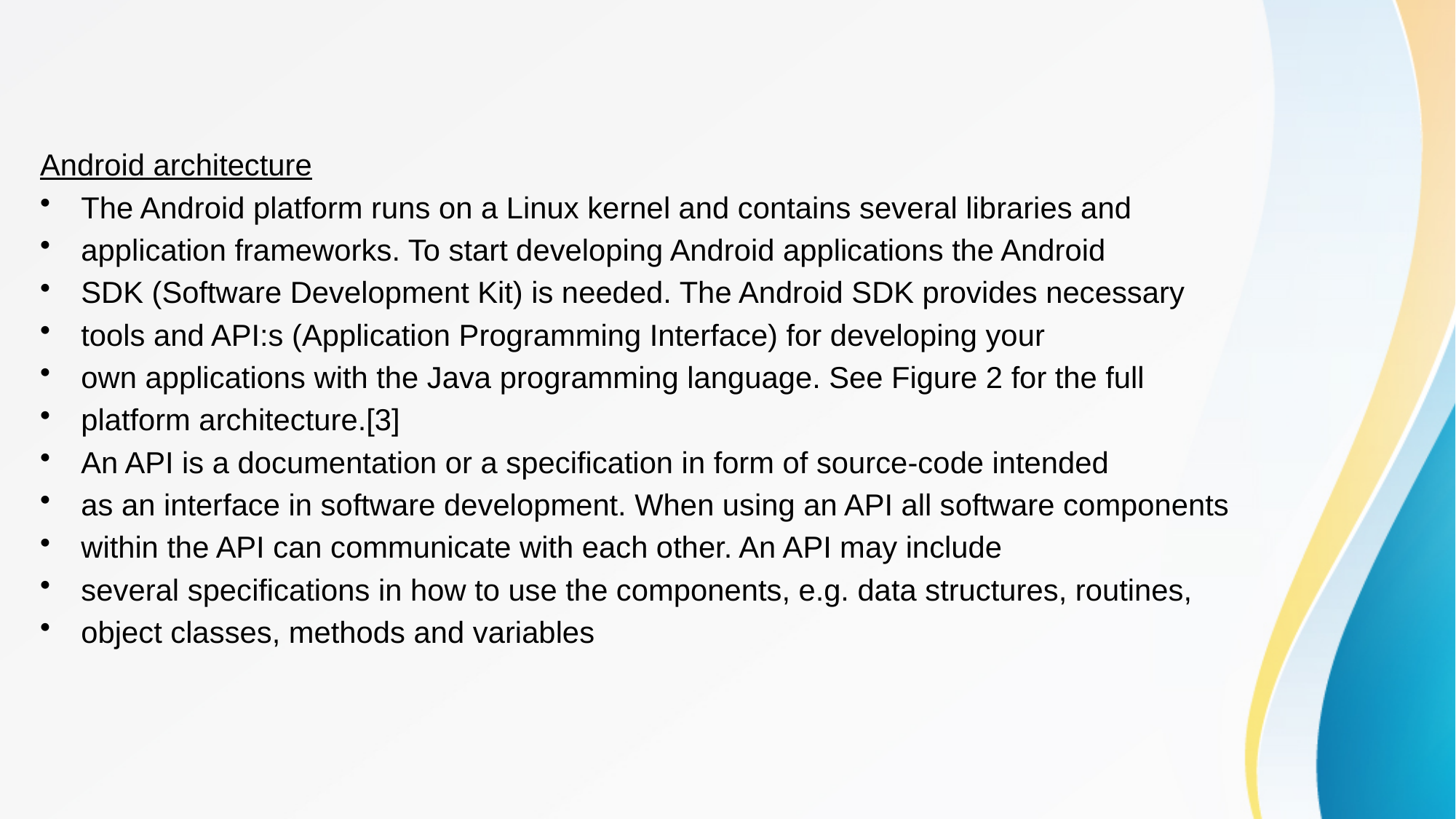

Android architecture
The Android platform runs on a Linux kernel and contains several libraries and
application frameworks. To start developing Android applications the Android
SDK (Software Development Kit) is needed. The Android SDK provides necessary
tools and API:s (Application Programming Interface) for developing your
own applications with the Java programming language. See Figure 2 for the full
platform architecture.[3]
An API is a documentation or a specification in form of source-code intended
as an interface in software development. When using an API all software components
within the API can communicate with each other. An API may include
several specifications in how to use the components, e.g. data structures, routines,
object classes, methods and variables